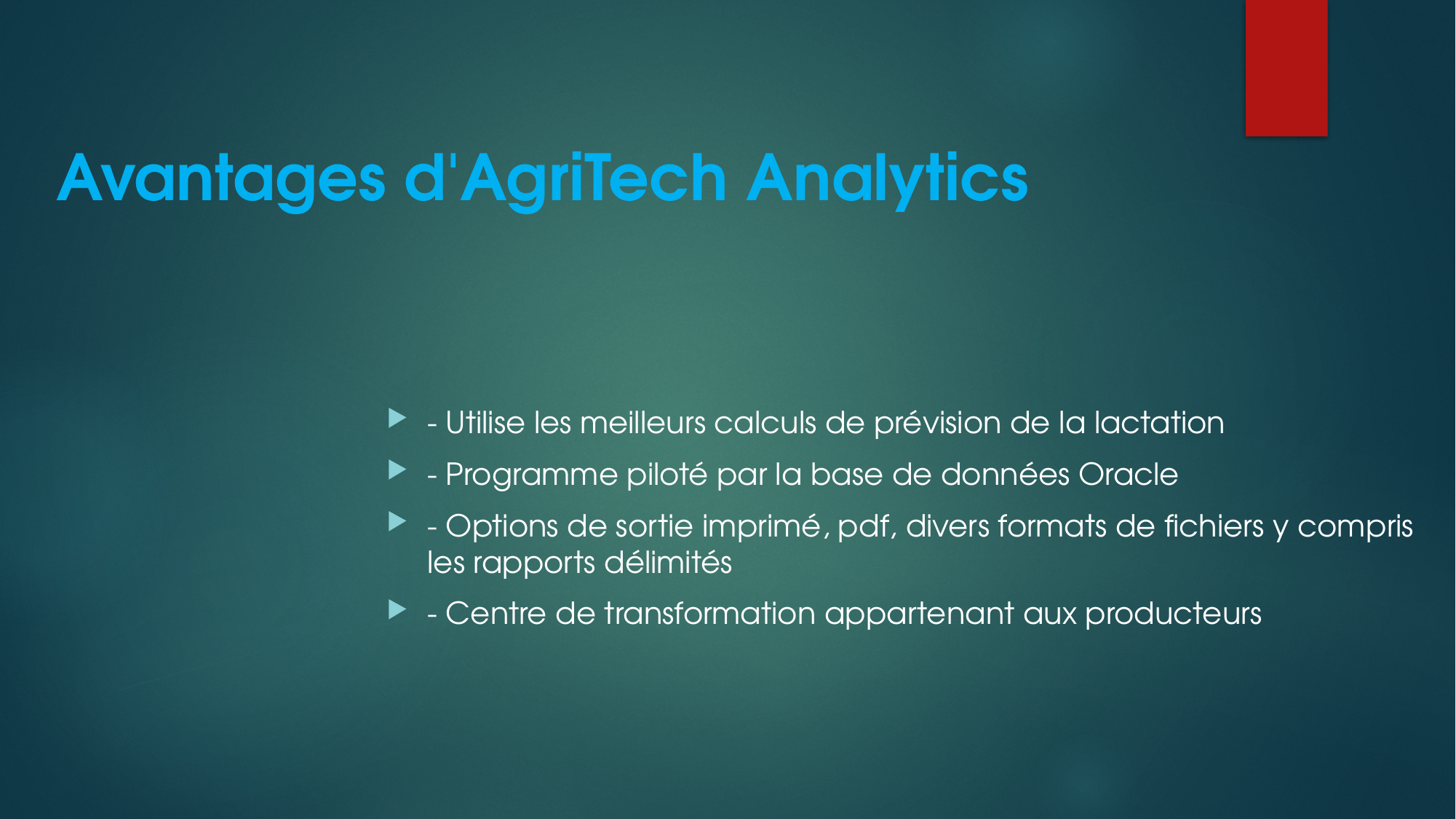

# Avantages d'AgriTech Analytics
- Utilise les meilleurs calculs de prévision de la lactation
- Programme piloté par la base de données Oracle
- Options de sortie imprimé, pdf, divers formats de fichiers y compris les rapports délimités
- Centre de transformation appartenant aux producteurs